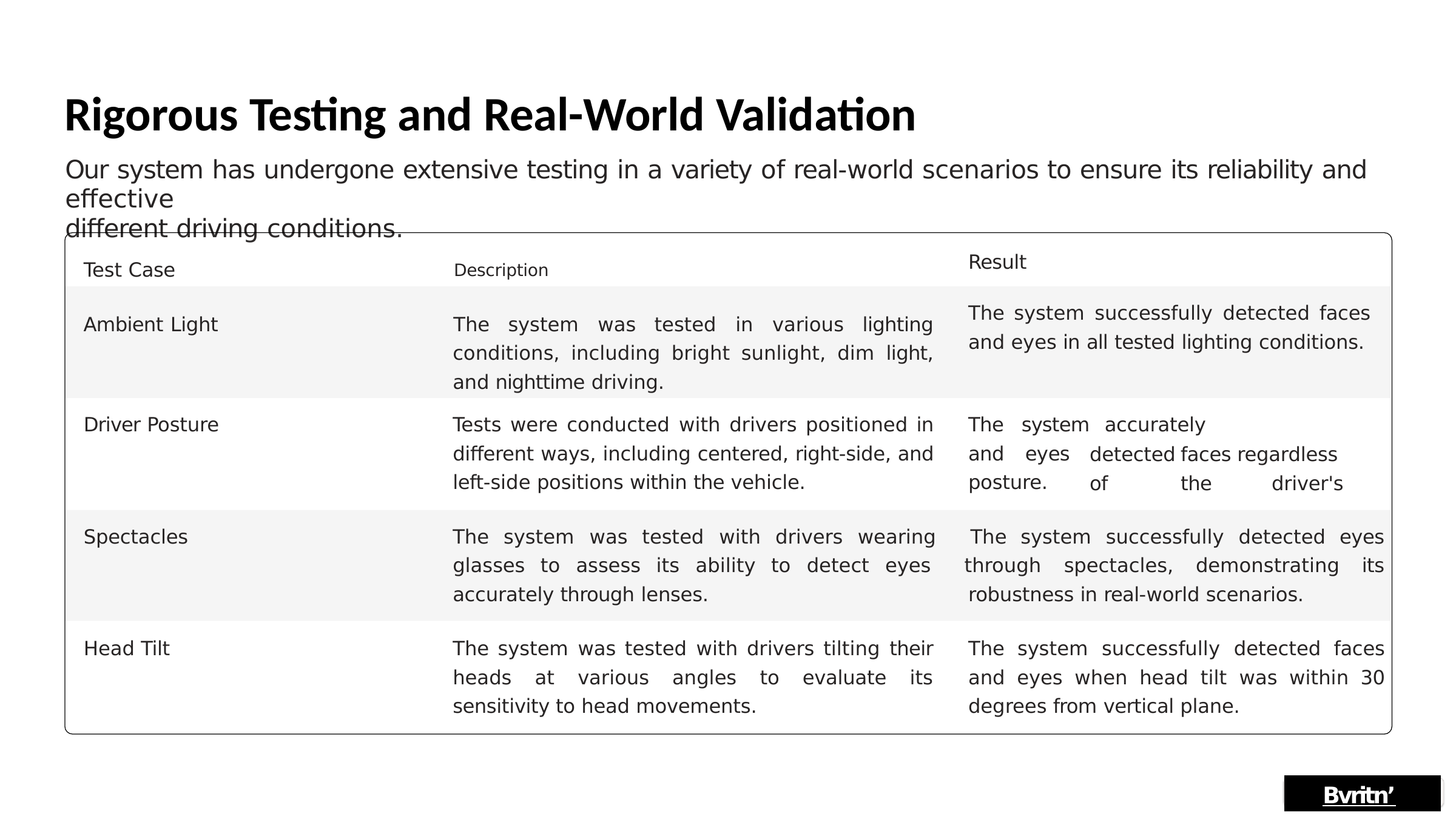

# Rigorous Testing and Real-World Validation
Our system has undergone extensive testing in a variety of real-world scenarios to ensure its reliability and effective
different driving conditions.

Test Case	Description

Ambient Light	The  system  was  tested  in  various  lighting conditions, including bright sunlight, dim light, and nighttime driving.
Result

The system successfully detected faces and eyes in all tested lighting conditions.

Tests were conducted with drivers positioned in different ways, including centered, right-side, and left-side positions within the vehicle.
The	system and		eyes posture.
accurately		detected	faces regardless	of	the	driver's
Driver Posture

The  system  was  tested  with  drivers  wearing   The  system  successfully  detected  eyes glasses  to  assess  its  ability  to  detect  eyes   through  spectacles,  demonstrating  its accurately through lenses.	robustness in real-world scenarios.
Spectacles

The system was tested with drivers tilting their heads at various angles to evaluate its sensitivity to head movements.
The system  successfully  detected faces and eyes when head tilt was within 30 degrees from vertical plane.
Head Tilt

Bvritn’s